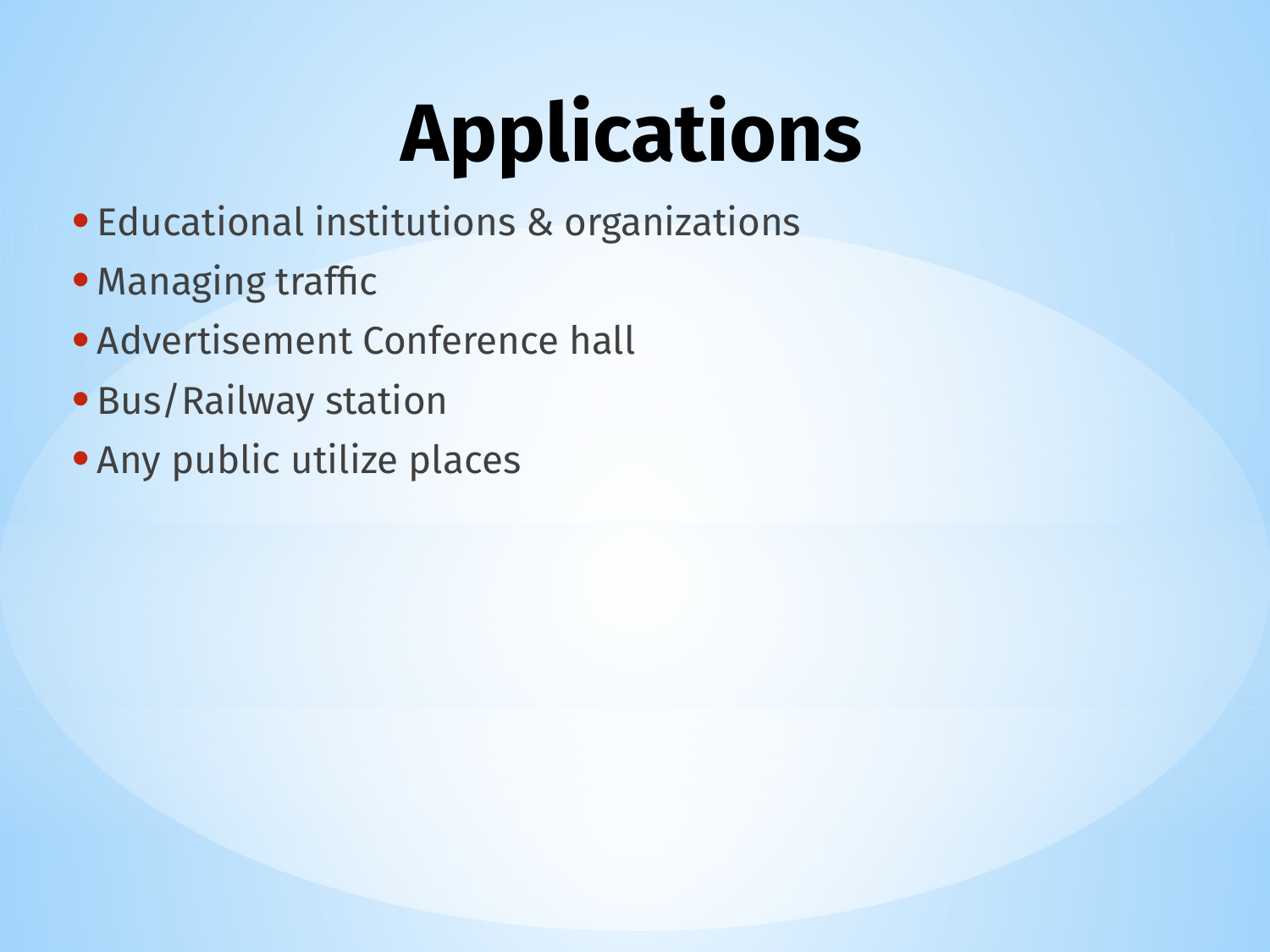

# Applications
Educational institutions & organizations
Managing traffic
Advertisement Conference hall
Bus/Railway station
Any public utilize places